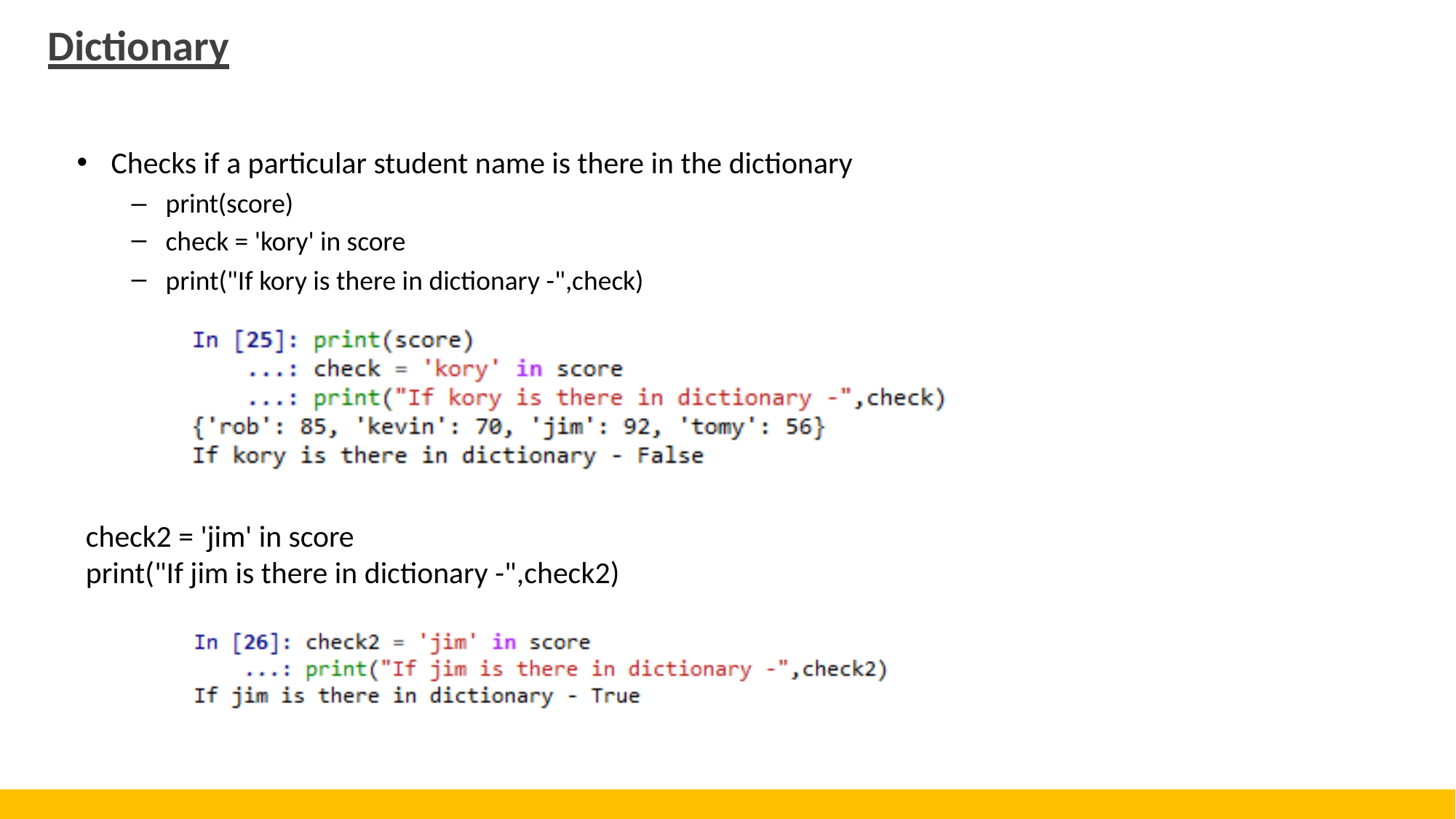

Dictionary
•
Checks if a particular student name is there in the dictionary
–
–
–
print(score)
check = 'kory' in score
print("If kory is there in dictionary -",check)

check2 = 'jim' in score
print("If jim is there in dictionary -",check2)